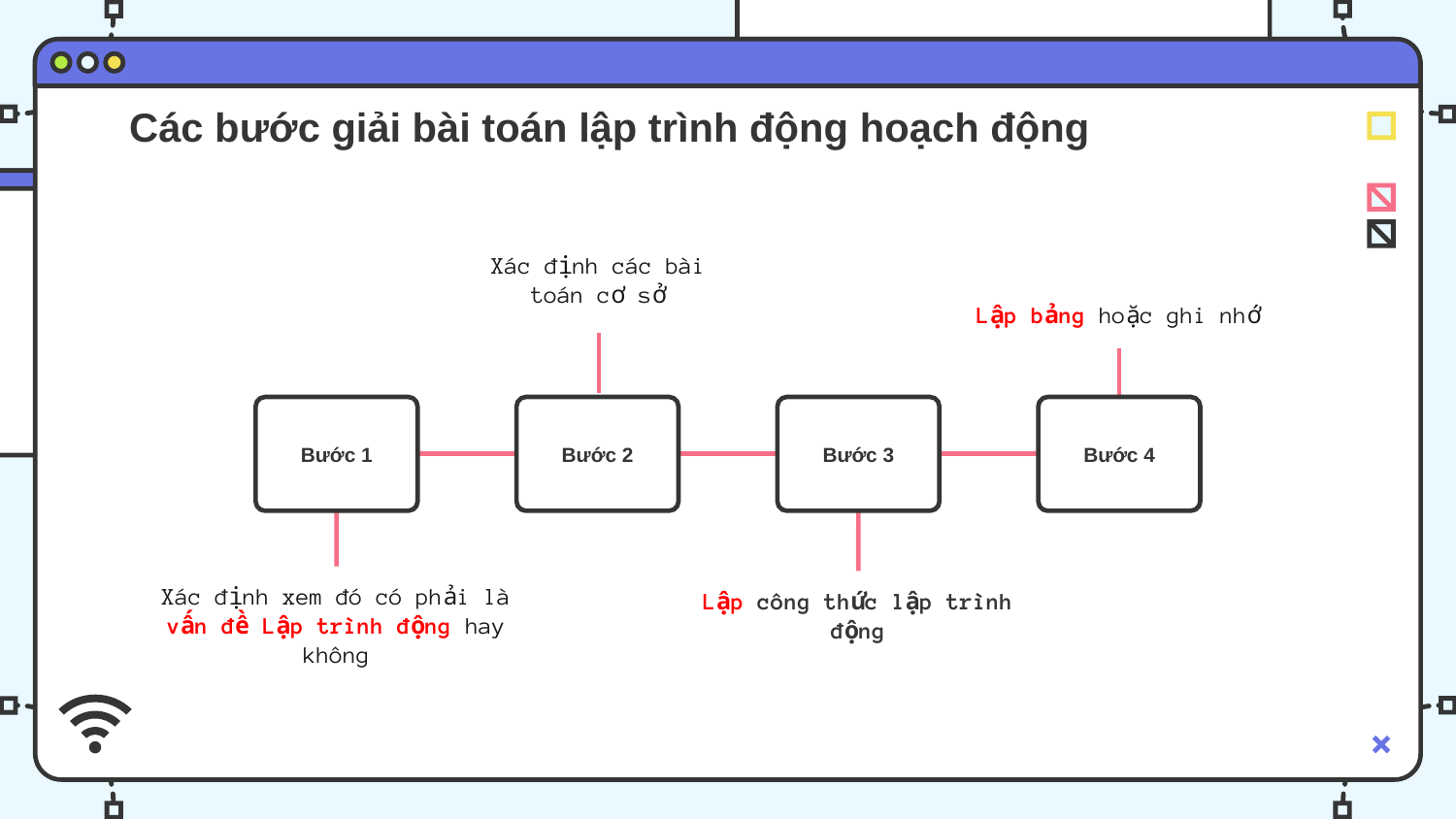

# Các bước giải bài toán lập trình động hoạch động

Xác định các bài toán cơ sở
Lập bảng hoặc ghi nhớ
Bước 1
Bước 2
Bước 3
Bước 4
Xác định xem đó có phải là vấn đề Lập trình động hay không
Lập công thức lập trình động